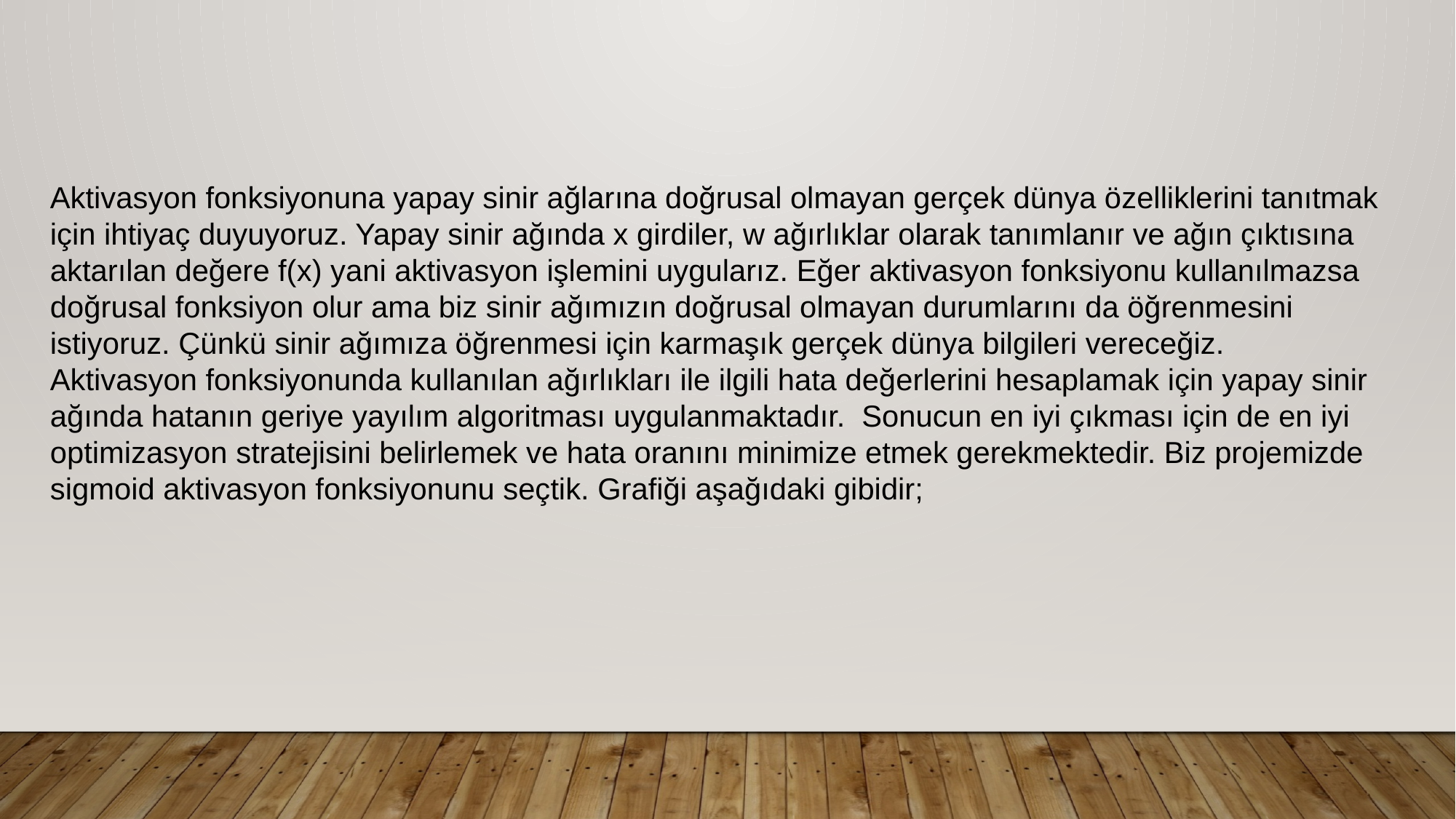

Aktivasyon fonksiyonuna yapay sinir ağlarına doğrusal olmayan gerçek dünya özelliklerini tanıtmak için ihtiyaç duyuyoruz. Yapay sinir ağında x girdiler, w ağırlıklar olarak tanımlanır ve ağın çıktısına aktarılan değere f(x) yani aktivasyon işlemini uygularız. Eğer aktivasyon fonksiyonu kullanılmazsa doğrusal fonksiyon olur ama biz sinir ağımızın doğrusal olmayan durumlarını da öğrenmesini istiyoruz. Çünkü sinir ağımıza öğrenmesi için karmaşık gerçek dünya bilgileri vereceğiz.
Aktivasyon fonksiyonunda kullanılan ağırlıkları ile ilgili hata değerlerini hesaplamak için yapay sinir ağında hatanın geriye yayılım algoritması uygulanmaktadır.  Sonucun en iyi çıkması için de en iyi optimizasyon stratejisini belirlemek ve hata oranını minimize etmek gerekmektedir. Biz projemizde sigmoid aktivasyon fonksiyonunu seçtik. Grafiği aşağıdaki gibidir;